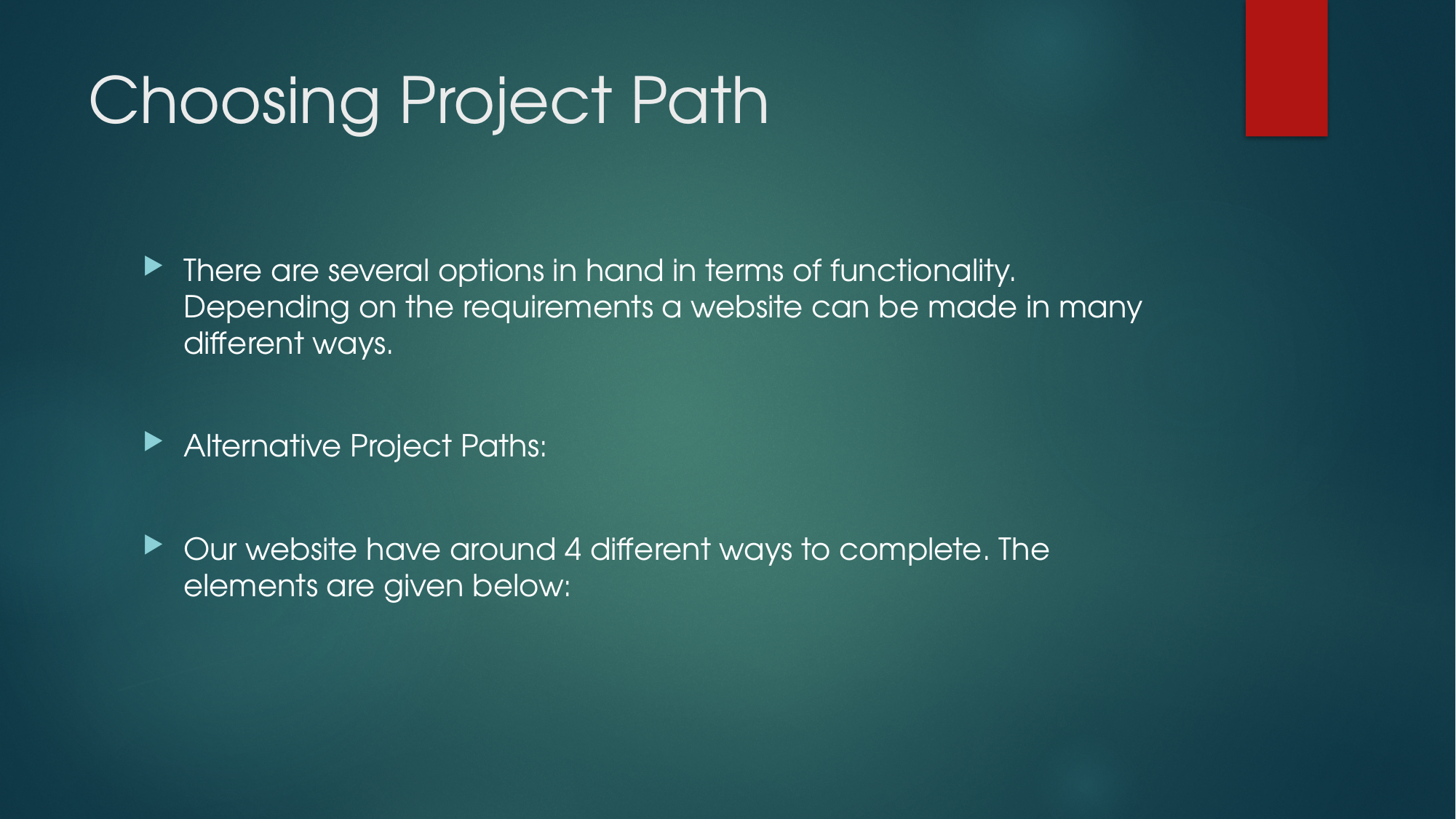

# Choosing Project Path
There are several options in hand in terms of functionality. Depending on the requirements a website can be made in many different ways.

Alternative Project Paths:

Our website have around 4 different ways to complete. The elements are given below: